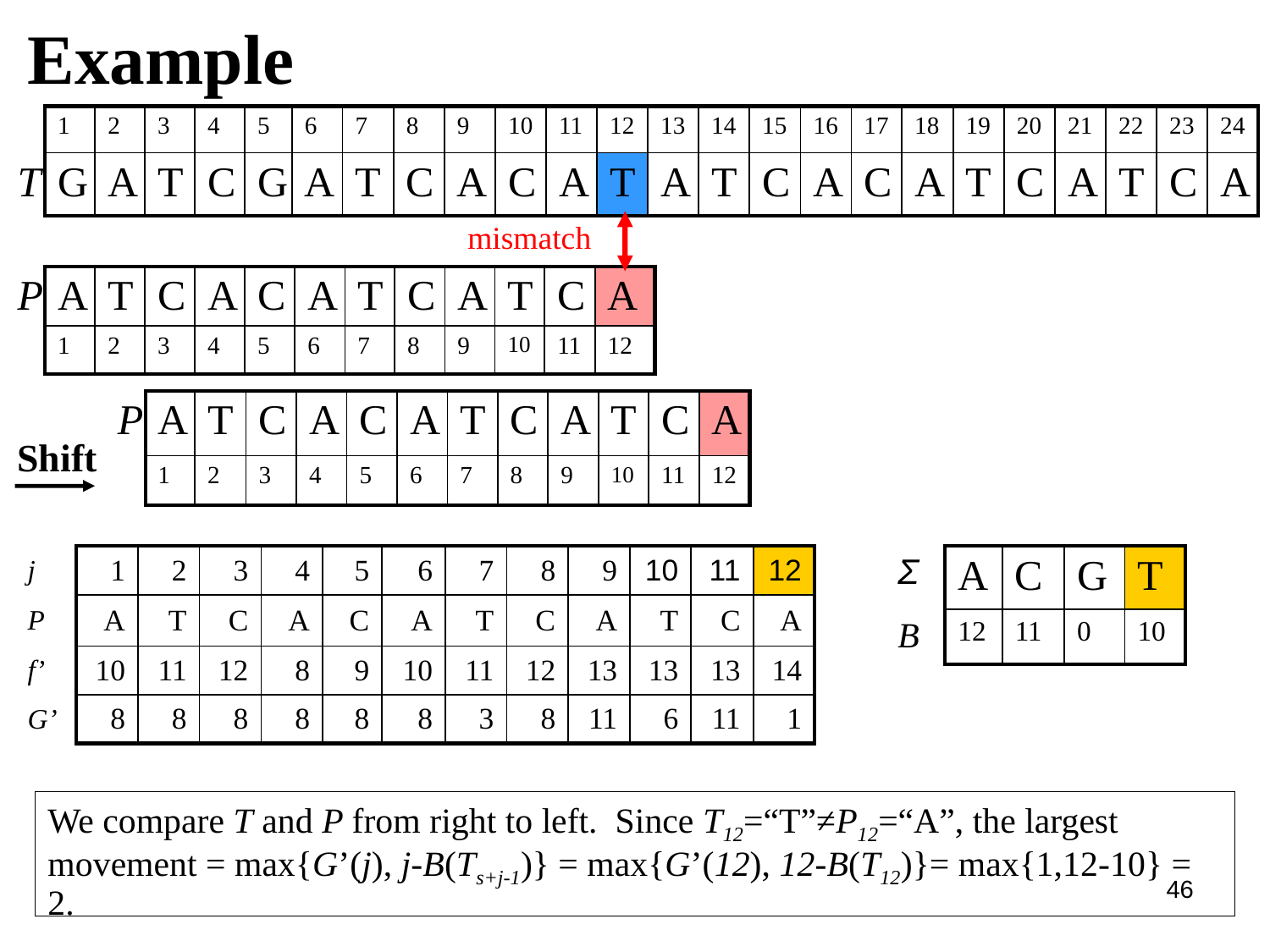

Example
|  | 1 | 2 | 3 | 4 | 5 | 6 | 7 | 8 | 9 | 10 | 11 | 12 | 13 | 14 | 15 | 16 | 17 | 18 | 19 | 20 | 21 | 22 | 23 | 24 |
| --- | --- | --- | --- | --- | --- | --- | --- | --- | --- | --- | --- | --- | --- | --- | --- | --- | --- | --- | --- | --- | --- | --- | --- | --- |
| T | G | A | T | C | G | A | T | C | A | C | A | T | A | T | C | A | C | A | T | C | A | T | C | A |
mismatch

| P | A | T | C | A | C | A | T | C | A | T | C | A |
| --- | --- | --- | --- | --- | --- | --- | --- | --- | --- | --- | --- | --- |
|  | 1 | 2 | 3 | 4 | 5 | 6 | 7 | 8 | 9 | 10 | 11 | 12 |
| P | A | T | C | A | C | A | T | C | A | T | C | A |
| --- | --- | --- | --- | --- | --- | --- | --- | --- | --- | --- | --- | --- |
|  | 1 | 2 | 3 | 4 | 5 | 6 | 7 | 8 | 9 | 10 | 11 | 12 |
Shift

| j | 1 | 2 | 3 | 4 | 5 | 6 | 7 | 8 | 9 | 10 | 11 | 12 |
| --- | --- | --- | --- | --- | --- | --- | --- | --- | --- | --- | --- | --- |
| P | A | T | C | A | C | A | T | C | A | T | C | A |
| f’ | 10 | 11 | 12 | 8 | 9 | 10 | 11 | 12 | 13 | 13 | 13 | 14 |
| G’ | 8 | 8 | 8 | 8 | 8 | 8 | 3 | 8 | 11 | 6 | 11 | 1 |
| Σ | A | C | G | T |
| --- | --- | --- | --- | --- |
| B | 12 | 11 | 0 | 10 |
We compare T and P from right to left.  Since T12=“T”≠P12=“A”, the largest movement = max{G’(j), j-B(Ts+j-1)} = max{G’(12), 12-B(T12)}= max{1,12-10} = 2.
46